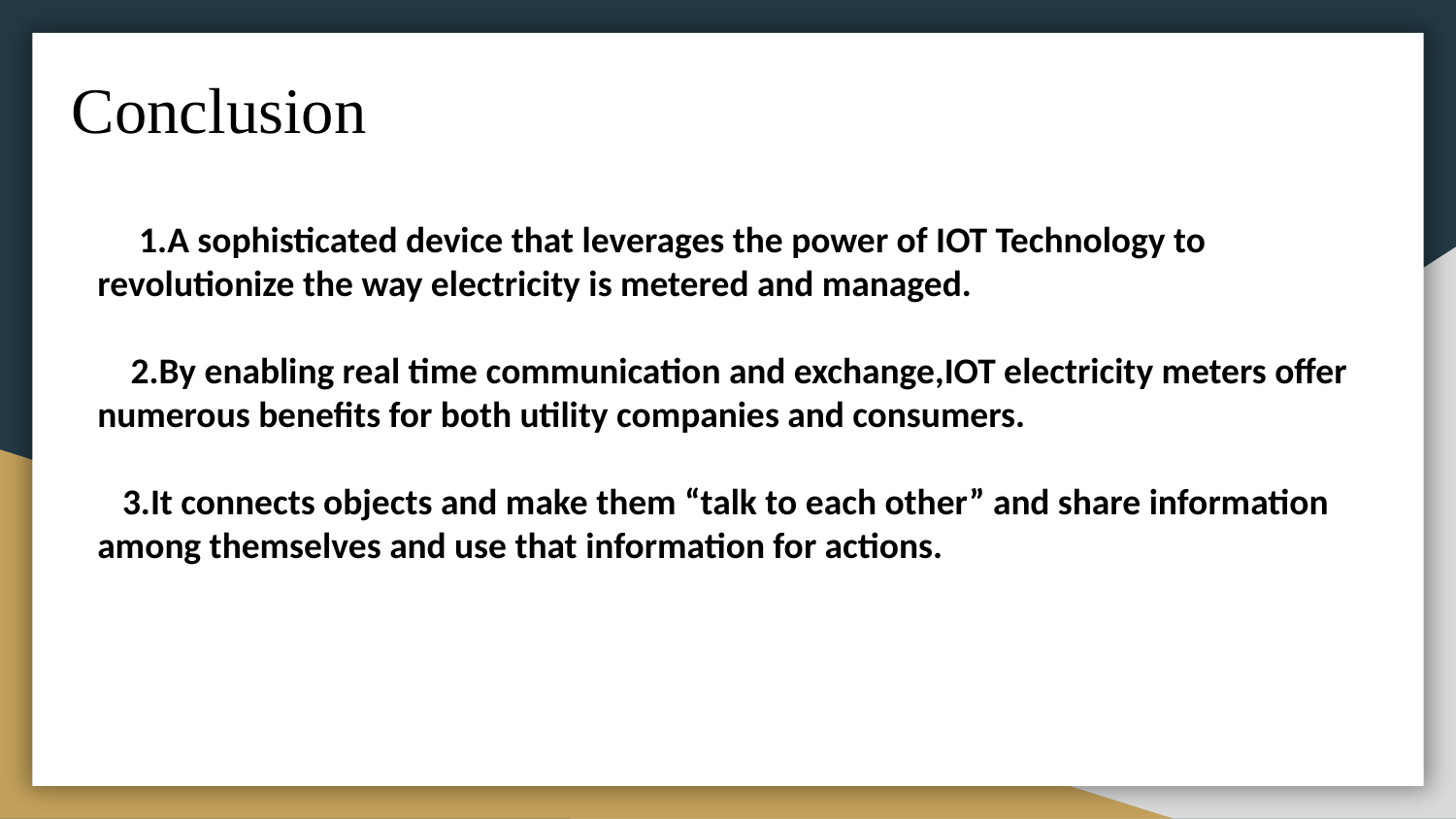

# Conclusion
     1.A sophisticated device that leverages the power of IOT Technology to revolutionize the way electricity is metered and managed.

    2.By enabling real time communication and exchange,IOT electricity meters offer numerous benefits for both utility companies and consumers.

   3.It connects objects and make them “talk to each other” and share information among themselves and use that information for actions.